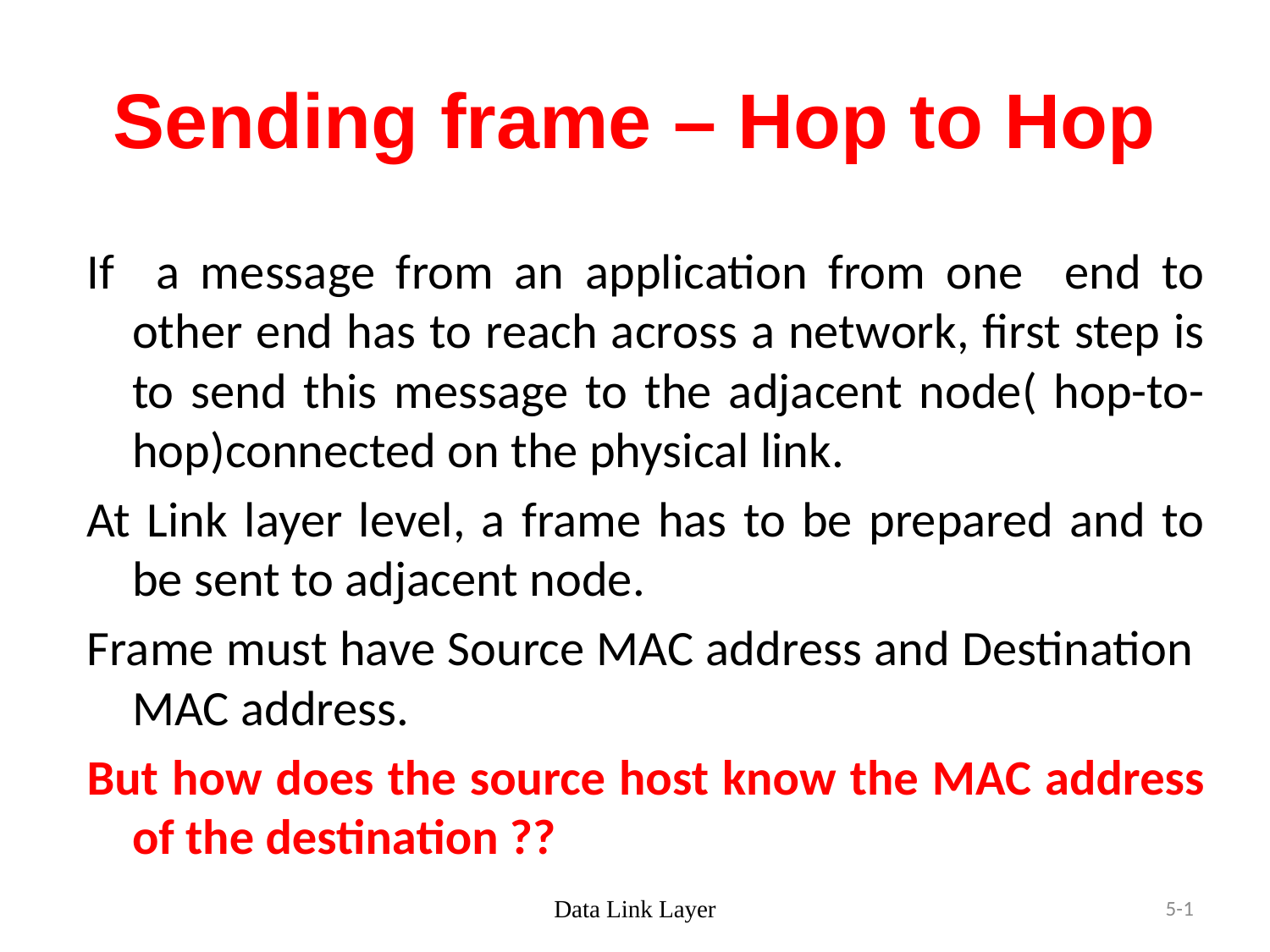

# Sending frame – Hop to Hop
If  a message from an application from one  end to other end has to reach across a network, first step is to send this message to the adjacent node( hop-to-hop)connected on the physical link.
At Link layer level, a frame has to be prepared and to be sent to adjacent node.
Frame must have Source MAC address and Destination  MAC address.
But how does the source host know the MAC address of the destination ??

Data Link Layer
5-1